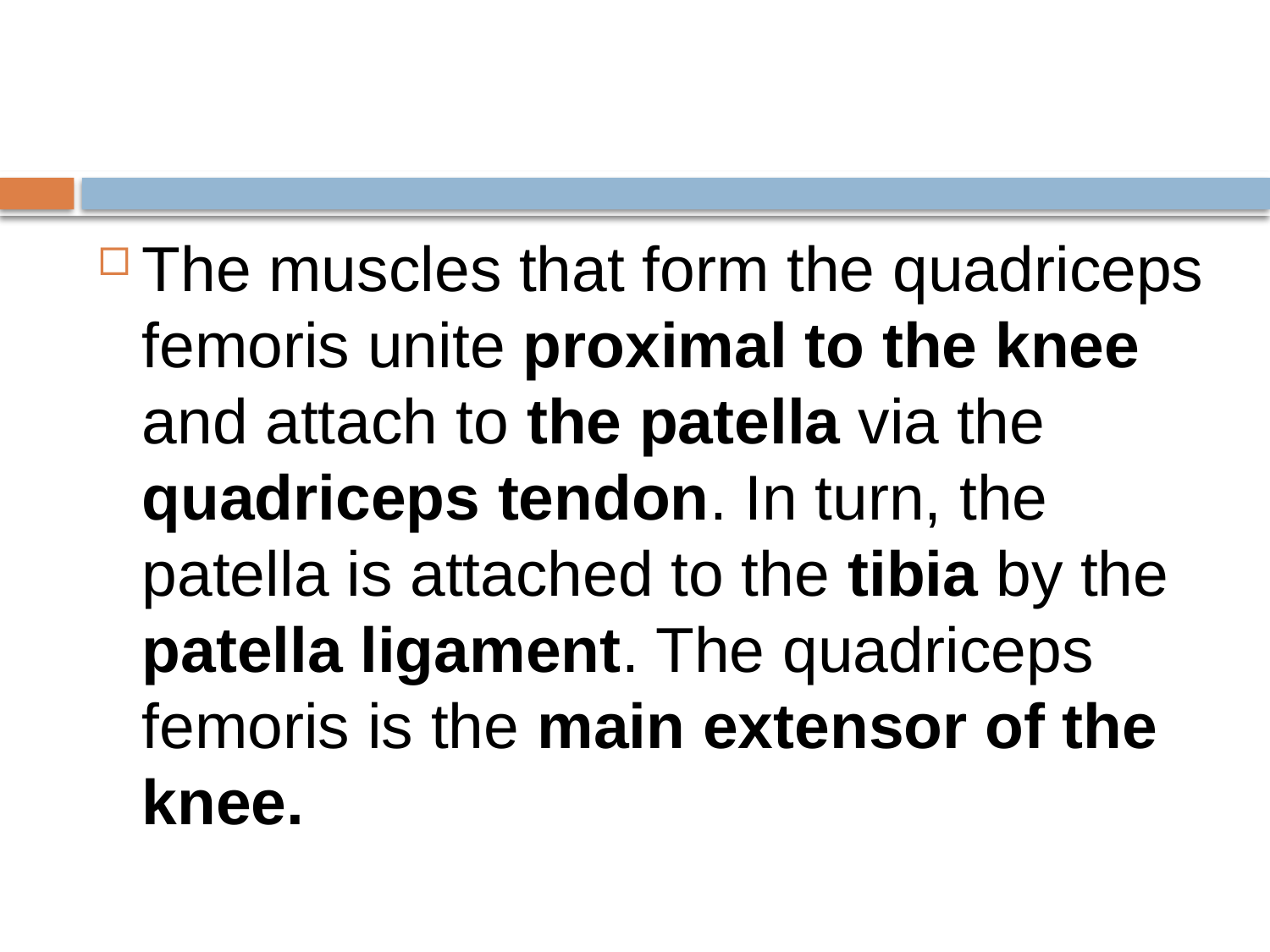

#
The muscles that form the quadriceps femoris unite proximal to the knee and attach to the patella via the quadriceps tendon. In turn, the patella is attached to the tibia by the patella ligament. The quadriceps femoris is the main extensor of the knee.